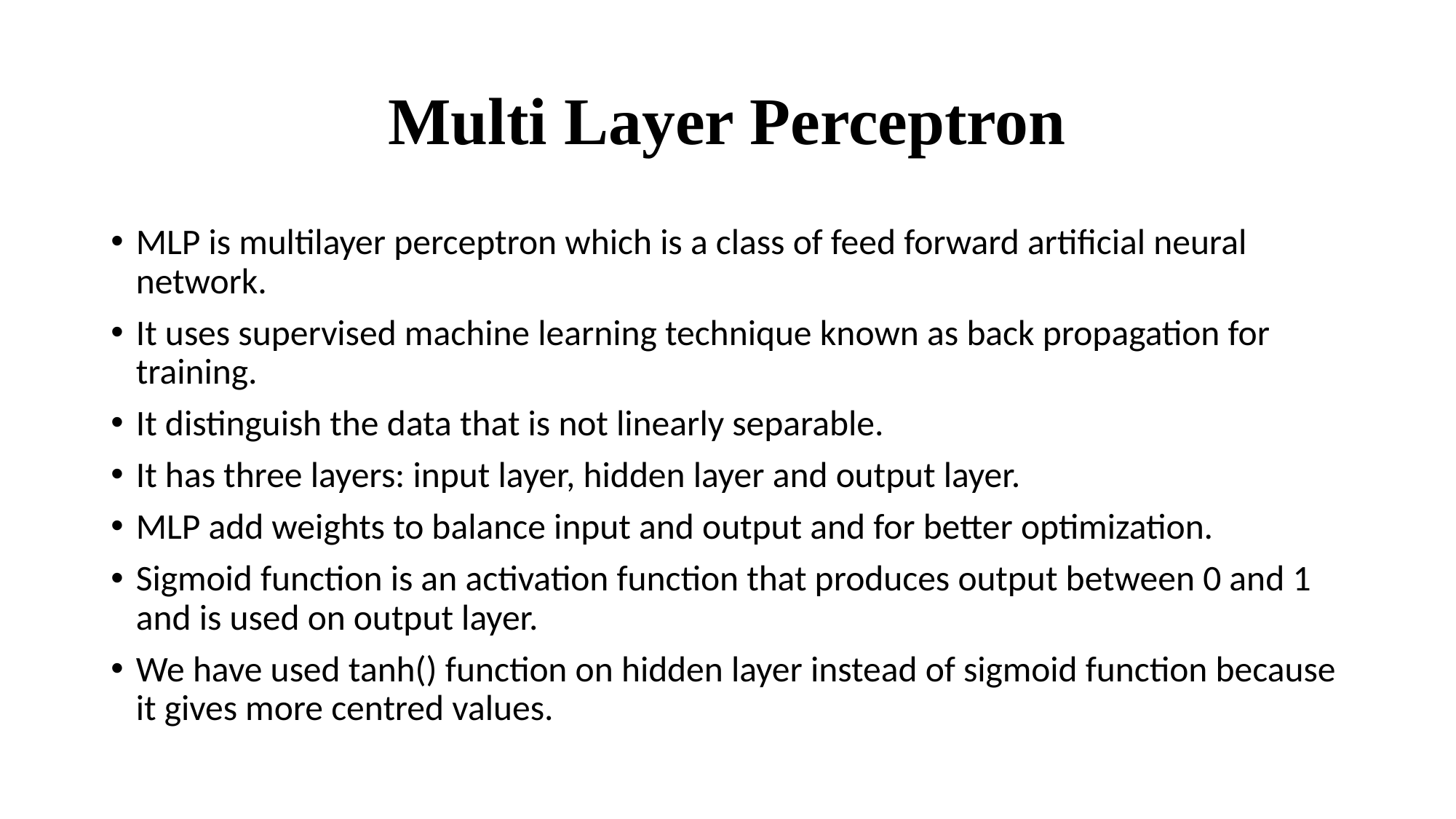

# Multi Layer Perceptron
MLP is multilayer perceptron which is a class of feed forward artificial neural network.
It uses supervised machine learning technique known as back propagation for training.
It distinguish the data that is not linearly separable.
It has three layers: input layer, hidden layer and output layer.
MLP add weights to balance input and output and for better optimization.
Sigmoid function is an activation function that produces output between 0 and 1 and is used on output layer.
We have used tanh() function on hidden layer instead of sigmoid function because it gives more centred values.